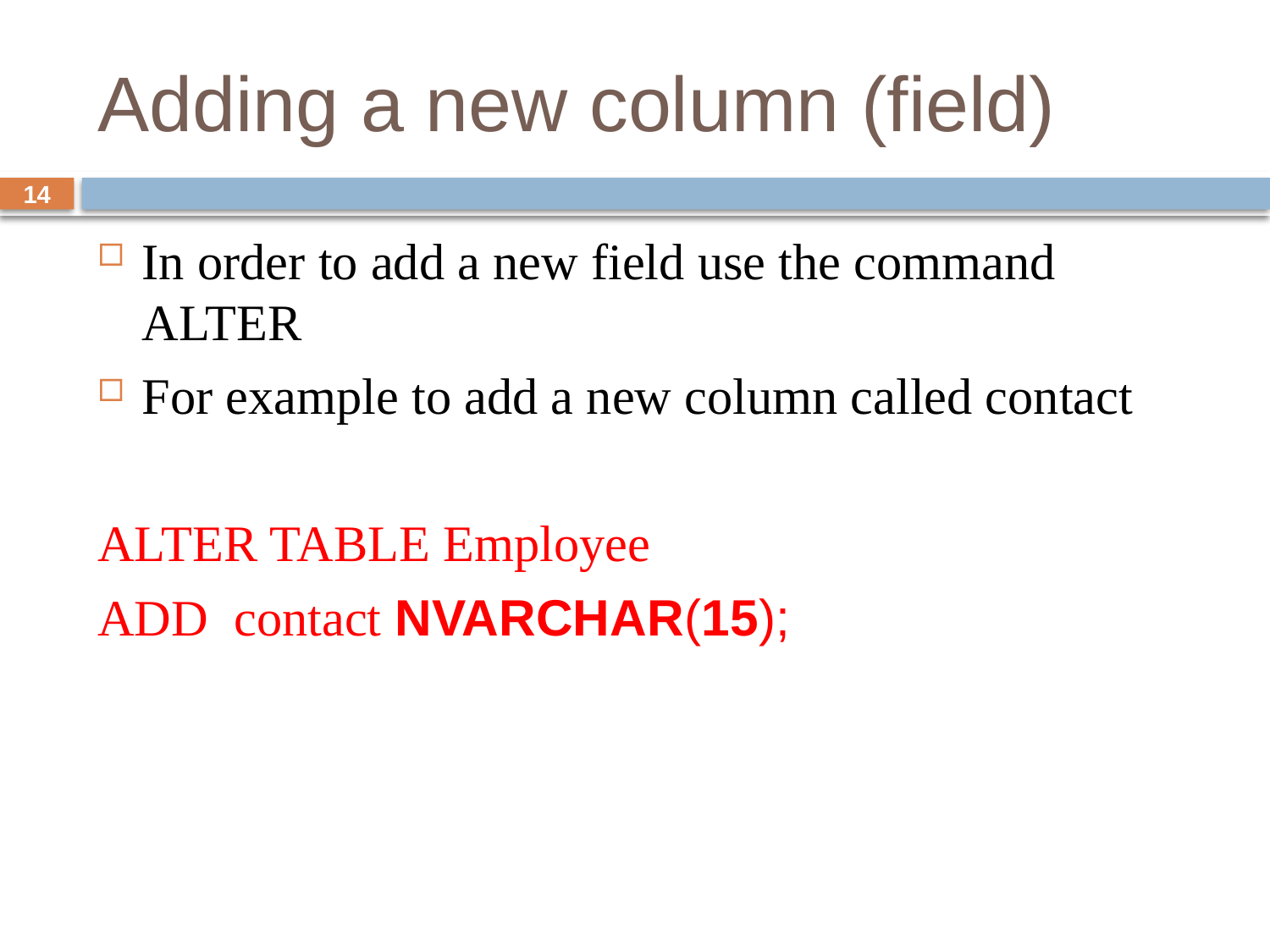

# Adding a new column (field)
14
In order to add a new field use the command ALTER
For example to add a new column called contact

ALTER TABLE Employee
ADD  contact NVARCHAR(15);